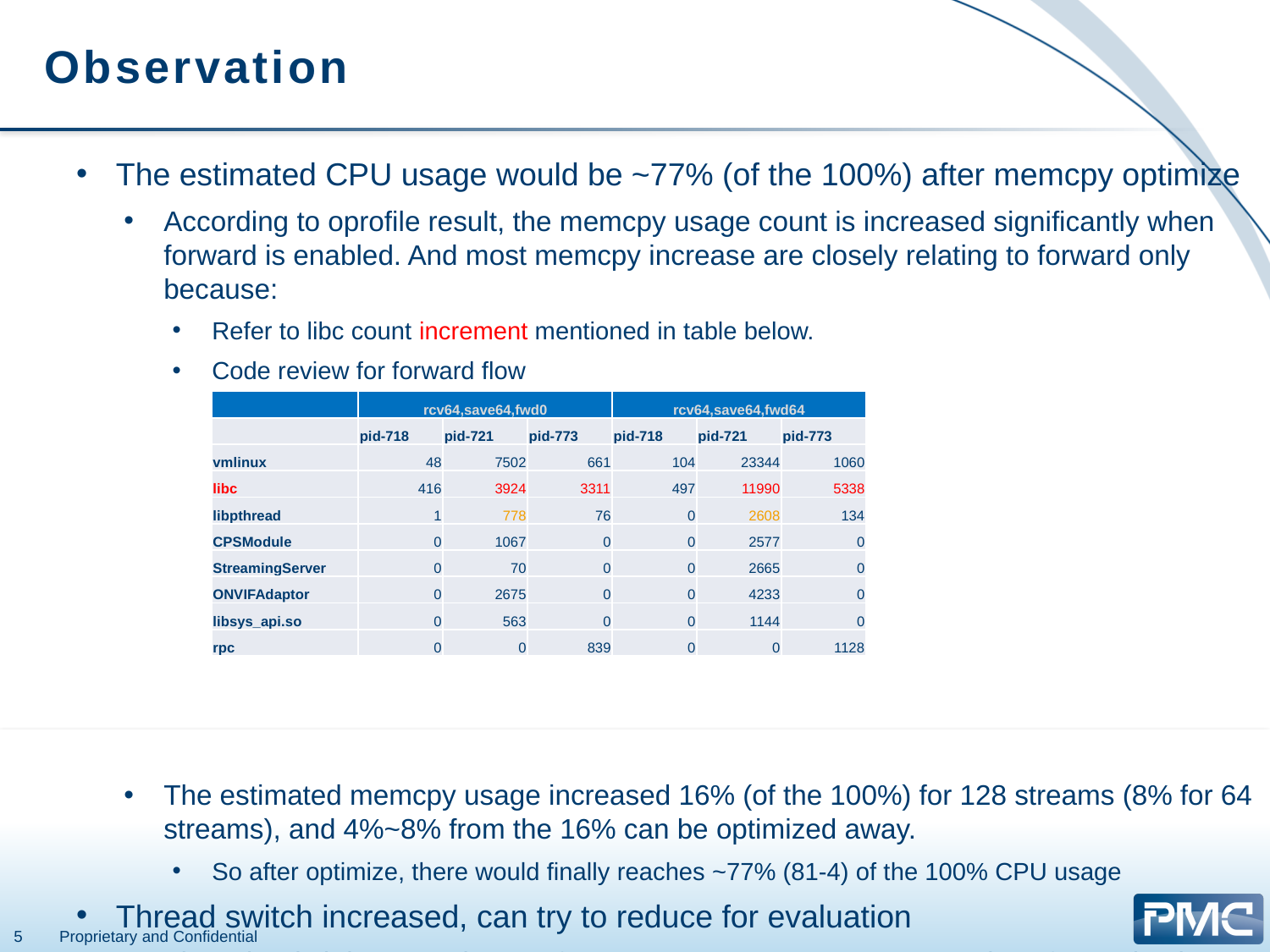

# Observation
The estimated CPU usage would be ~77% (of the 100%) after memcpy optimize
According to oprofile result, the memcpy usage count is increased significantly when forward is enabled. And most memcpy increase are closely relating to forward only because:
Refer to libc count increment mentioned in table below.
Code review for forward flow

The estimated memcpy usage increased 16% (of the 100%) for 128 streams (8% for 64 streams), and 4%~8% from the 16% can be optimized away.
So after optimize, there would finally reaches ~77% (81-4) of the 100% CPU usage
Thread switch increased, can try to reduce for evaluation
Thread switch increased 135% from 778 to 2608, we can try to reduce for evaluation

|  | rcv64,save64,fwd0 |  |  | rcv64,save64,fwd64 |  |  |
| --- | --- | --- | --- | --- | --- | --- |
|  | pid-718 | pid-721 | pid-773 | pid-718 | pid-721 | pid-773 |
| vmlinux | 48 | 7502 | 661 | 104 | 23344 | 1060 |
| libc | 416 | 3924 | 3311 | 497 | 11990 | 5338 |
| libpthread | 1 | 778 | 76 | 0 | 2608 | 134 |
| CPSModule | 0 | 1067 | 0 | 0 | 2577 | 0 |
| StreamingServer | 0 | 70 | 0 | 0 | 2665 | 0 |
| ONVIFAdaptor | 0 | 2675 | 0 | 0 | 4233 | 0 |
| libsys\_api.so | 0 | 563 | 0 | 0 | 1144 | 0 |
| rpc | 0 | 0 | 839 | 0 | 0 | 1128 |